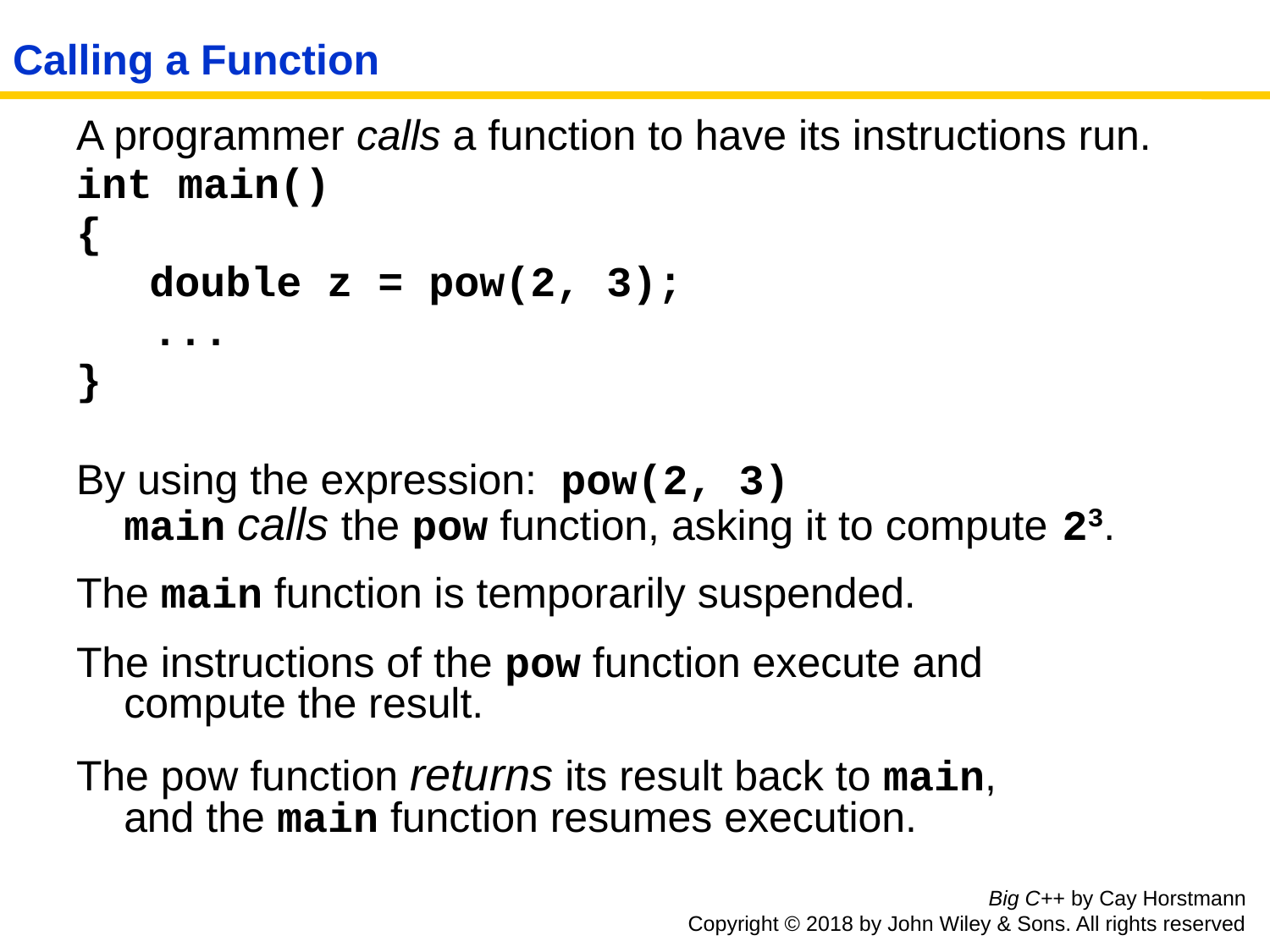

# Calling a Function
A programmer calls a function to have its instructions run.
int main()
{
	 double z = pow(2, 3);
   ...
}

By using the expression:  pow(2, 3)
main calls the pow function, asking it to compute 23.
The main function is temporarily suspended.

The instructions of the pow function execute and
compute the result.

The pow function returns its result back to main,
and the main function resumes execution.
Big C++ by Cay Horstmann
Copyright © 2018 by John Wiley & Sons. All rights reserved